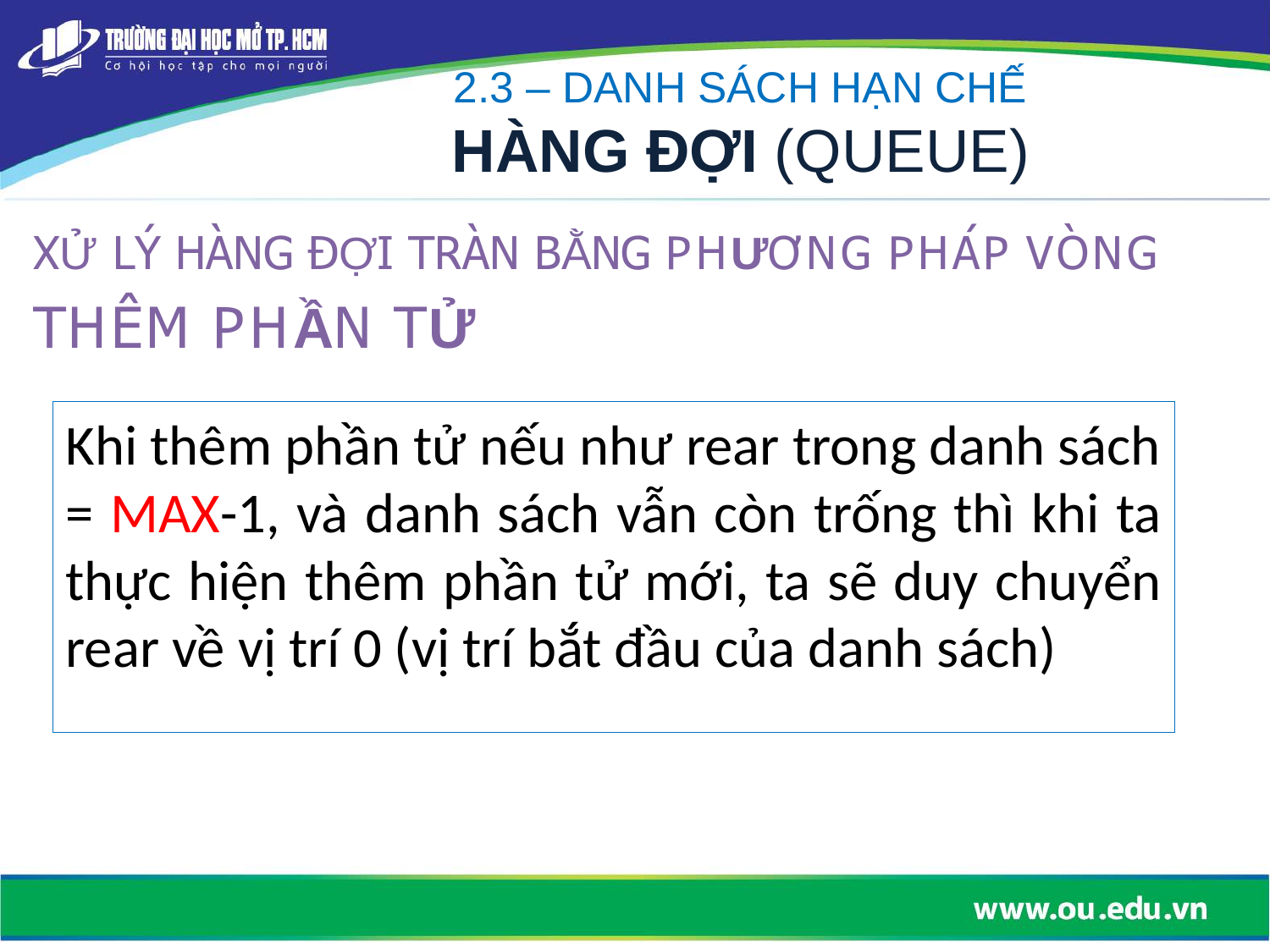

2.3 – DANH SÁCH HẠN CHẾ
HÀNG ĐỢI (QUEUE)
XỬ LÝ HÀNG ĐỢI TRÀN BẰNG PHƯƠNG PHÁP VÒNG
THÊM PHẦN TỬ
Khi thêm phần tử nếu như rear trong danh sách = MAX-1, và danh sách vẫn còn trống thì khi ta thực hiện thêm phần tử mới, ta sẽ duy chuyển rear về vị trí 0 (vị trí bắt đầu của danh sách)